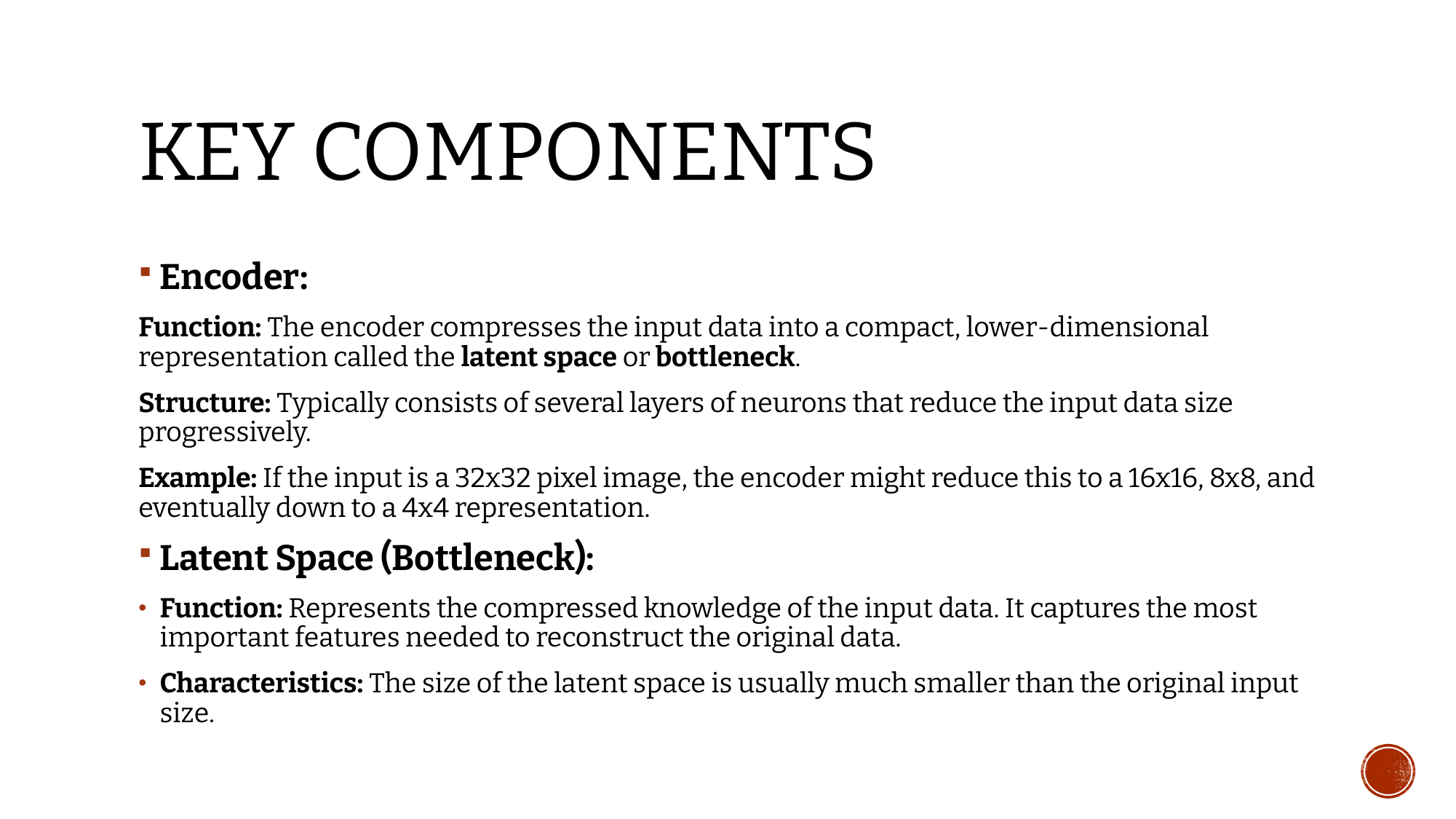

# Key Components
Encoder:
Function: The encoder compresses the input data into a compact, lower-dimensional representation called the latent space or bottleneck.
Structure: Typically consists of several layers of neurons that reduce the input data size progressively.
Example: If the input is a 32x32 pixel image, the encoder might reduce this to a 16x16, 8x8, and eventually down to a 4x4 representation.
Latent Space (Bottleneck):
Function: Represents the compressed knowledge of the input data. It captures the most important features needed to reconstruct the original data.
Characteristics: The size of the latent space is usually much smaller than the original input size.